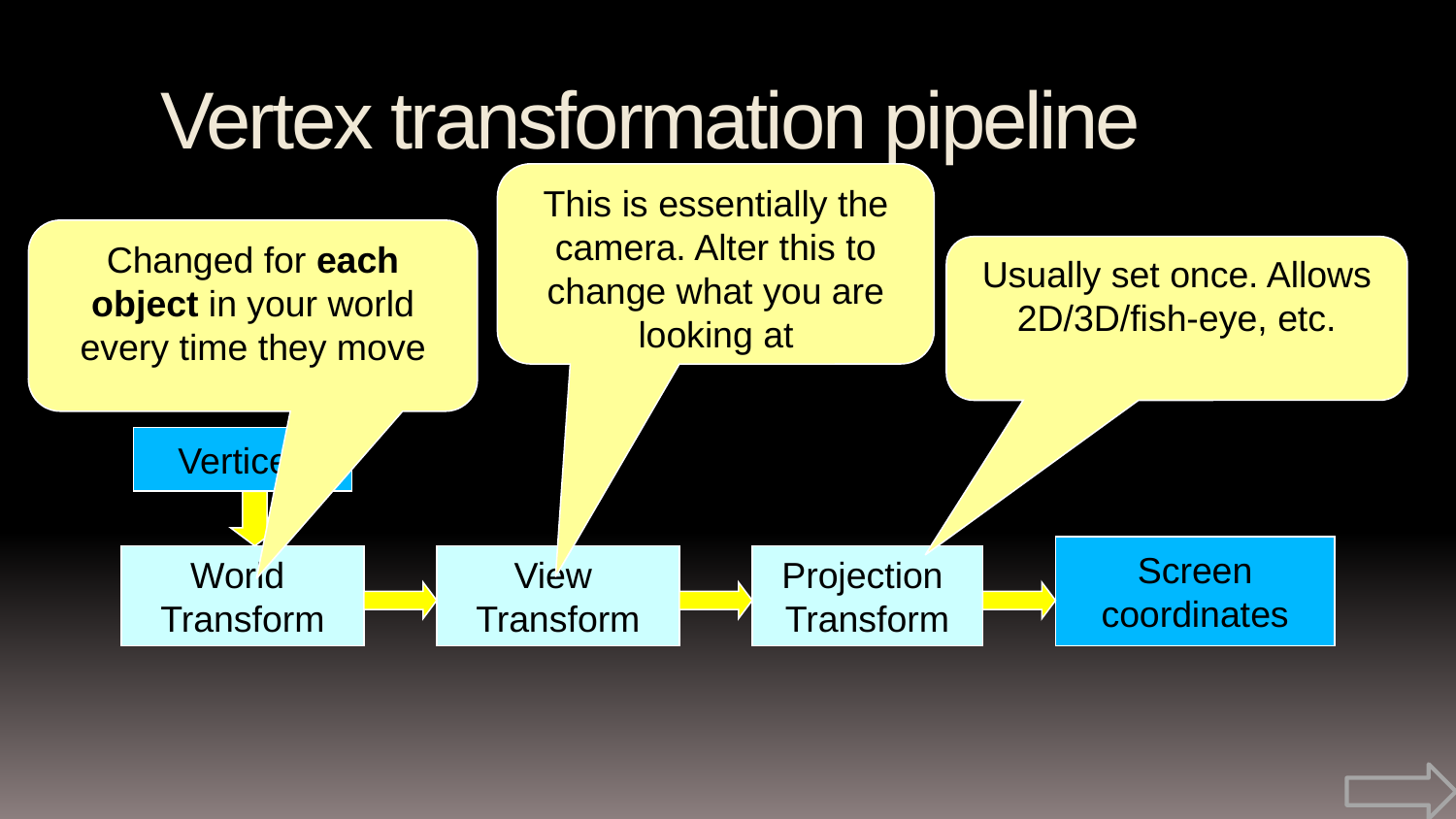

Vertex transformation pipeline
This is essentially the camera. Alter this to change what you are looking at
Changed for each object in your world every time they move
Usually set once. Allows 2D/3D/fish-eye, etc.
Vertices

Screen
coordinates
World
Transform
View
Transform
Projection
Transform